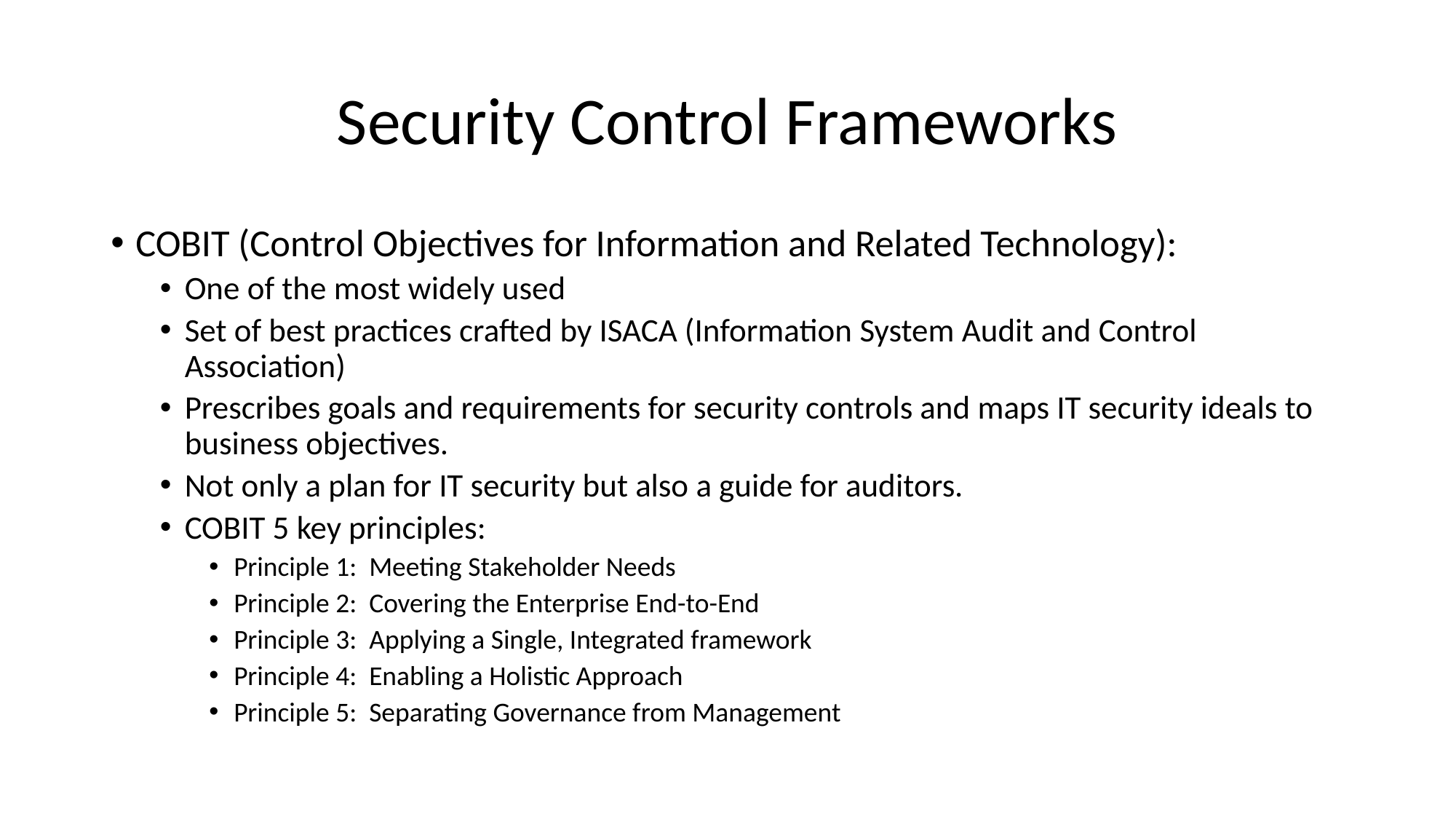

# Security Control Frameworks
COBIT (Control Objectives for Information and Related Technology):
One of the most widely used
Set of best practices crafted by ISACA (Information System Audit and Control Association)
Prescribes goals and requirements for security controls and maps IT security ideals to business objectives.
Not only a plan for IT security but also a guide for auditors.
COBIT 5 key principles:
Principle 1:  Meeting Stakeholder Needs
Principle 2:  Covering the Enterprise End-to-End
Principle 3:  Applying a Single, Integrated framework
Principle 4:  Enabling a Holistic Approach
Principle 5:  Separating Governance from Management